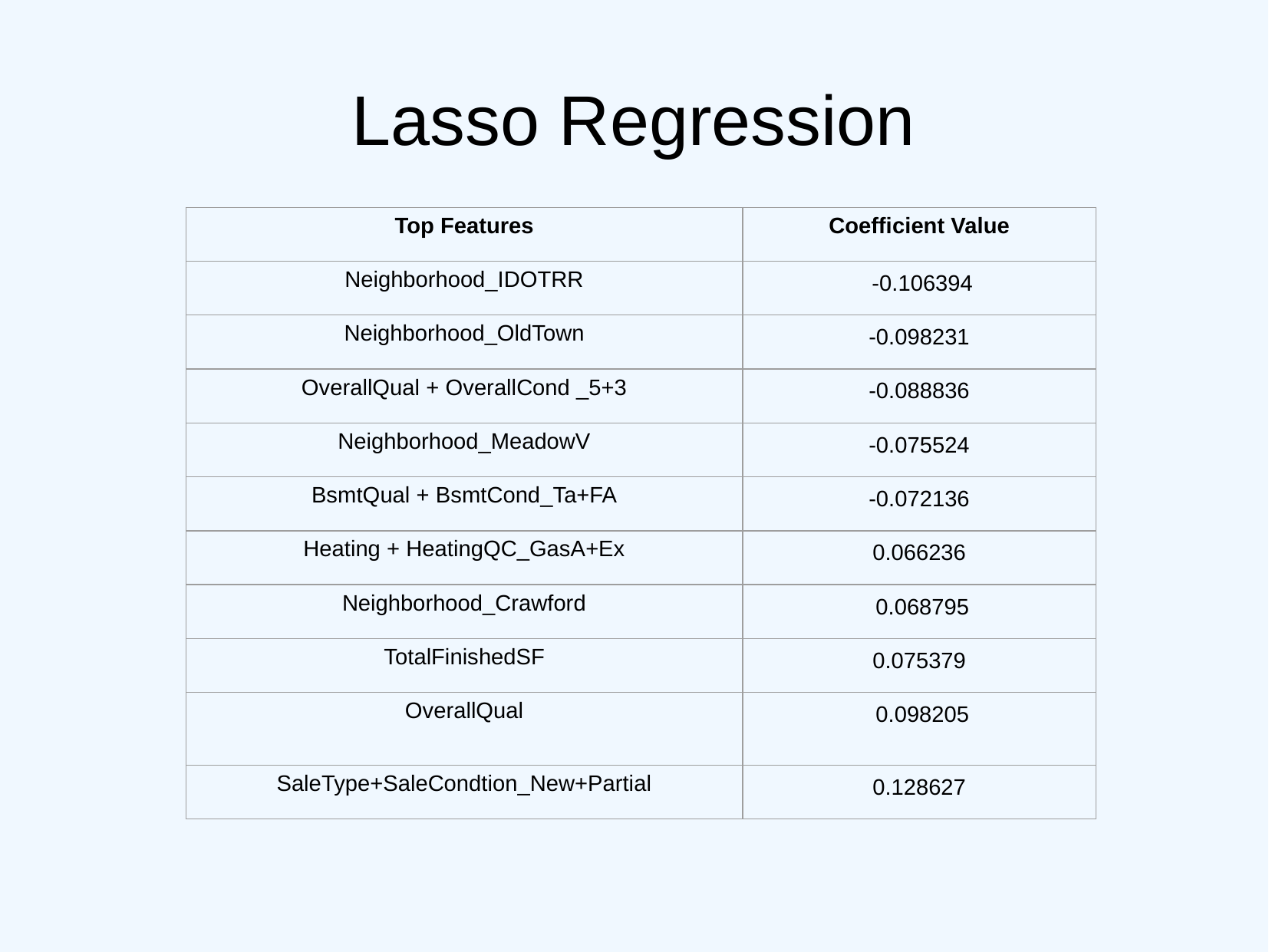

Lasso Regression
| Top Features | Coefficient Value |
| --- | --- |
| Neighborhood\_IDOTRR | -0.106394 |
| Neighborhood\_OldTown | -0.098231 |
| OverallQual + OverallCond \_5+3 | -0.088836 |
| Neighborhood\_MeadowV | -0.075524 |
| BsmtQual + BsmtCond\_Ta+FA | -0.072136 |
| Heating + HeatingQC\_GasA+Ex | 0.066236 |
| Neighborhood\_Crawford | 0.068795 |
| TotalFinishedSF | 0.075379 |
| OverallQual | 0.098205 |
| SaleType+SaleCondtion\_New+Partial | 0.128627 |